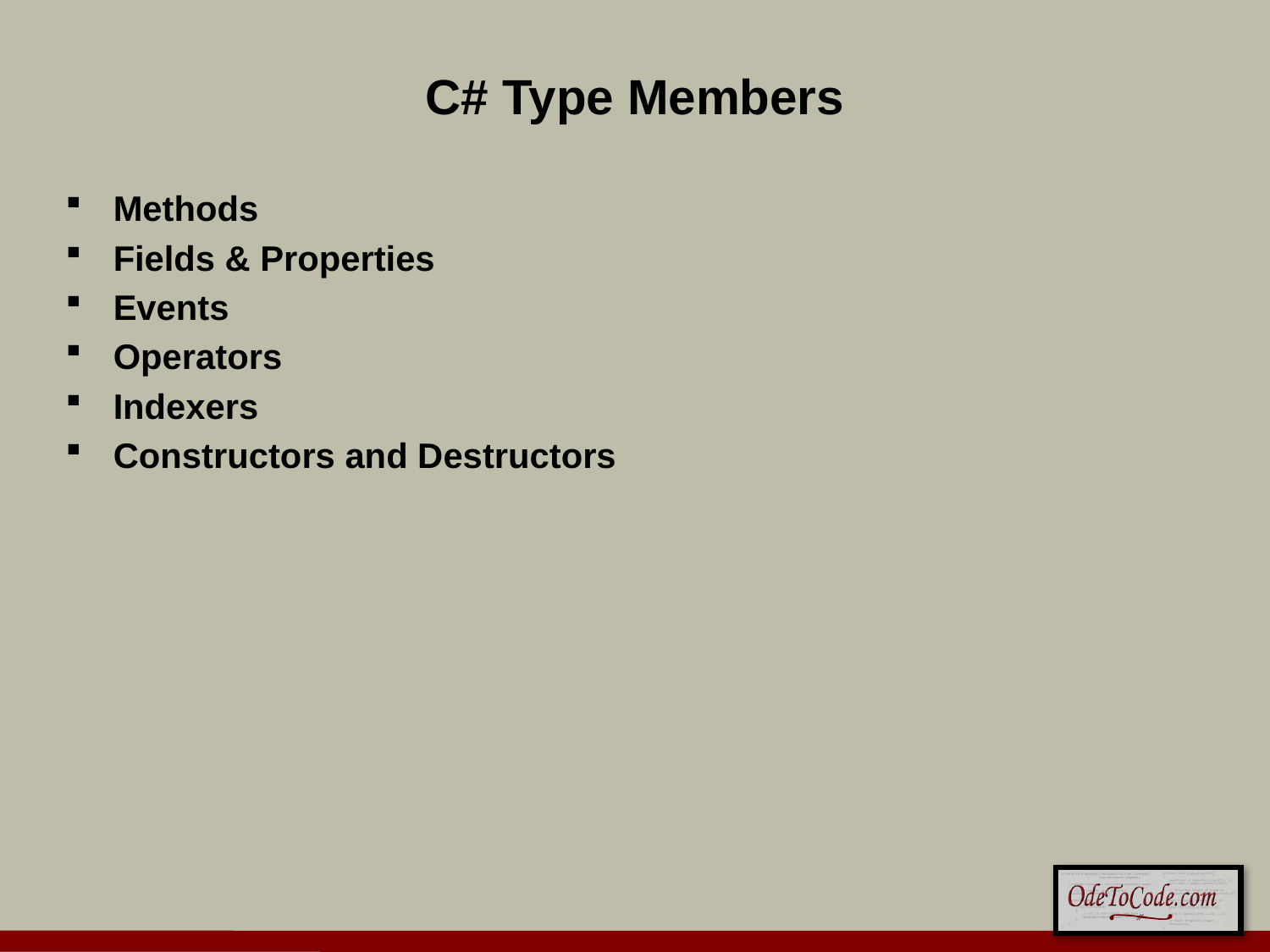

# C# Type Members
Methods
Fields & Properties
Events
Operators
Indexers
Constructors and Destructors